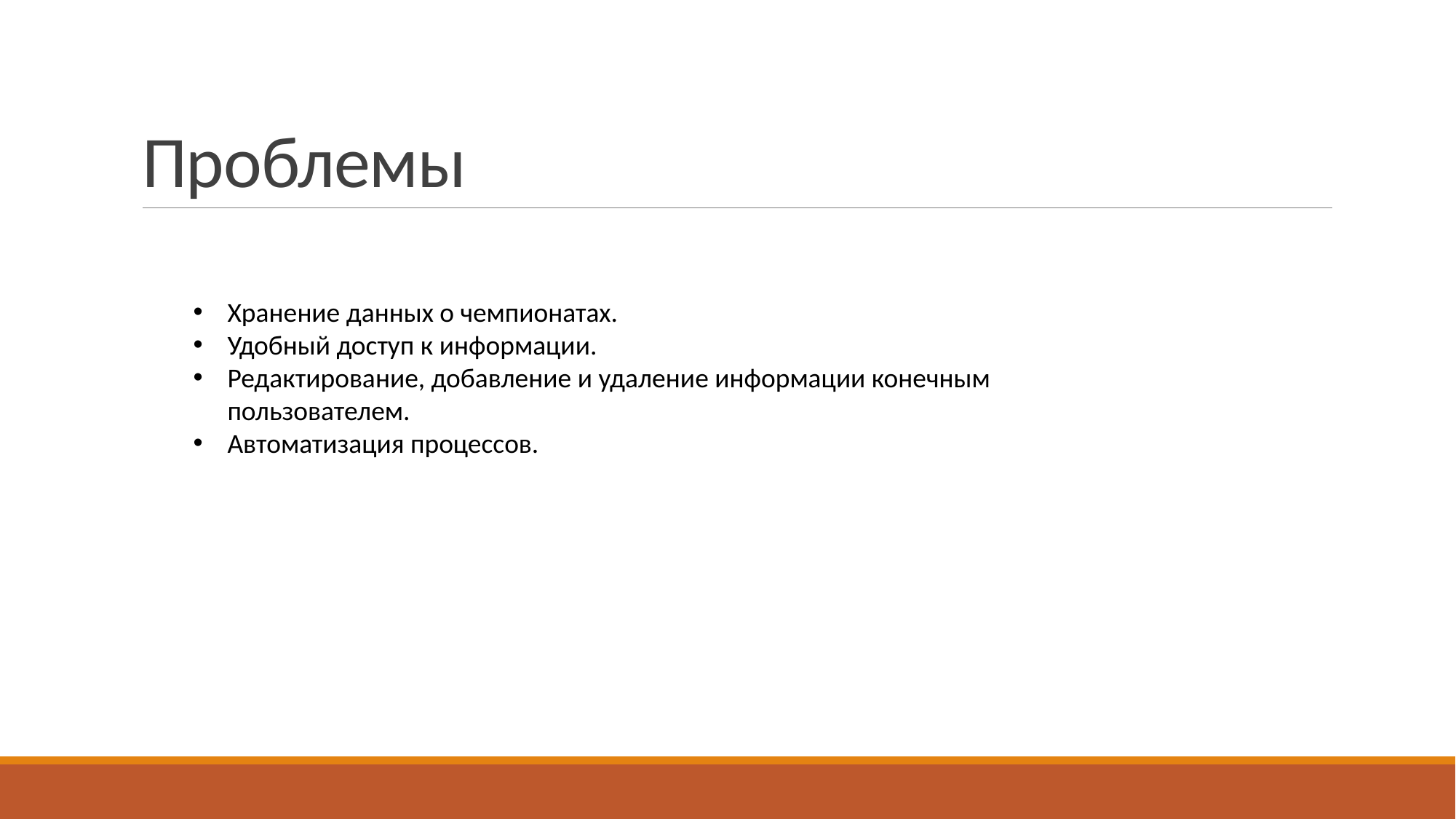

# Проблемы
Хранение данных о чемпионатах.
Удобный доступ к информации.
Редактирование, добавление и удаление информации конечным пользователем.
Автоматизация процессов.